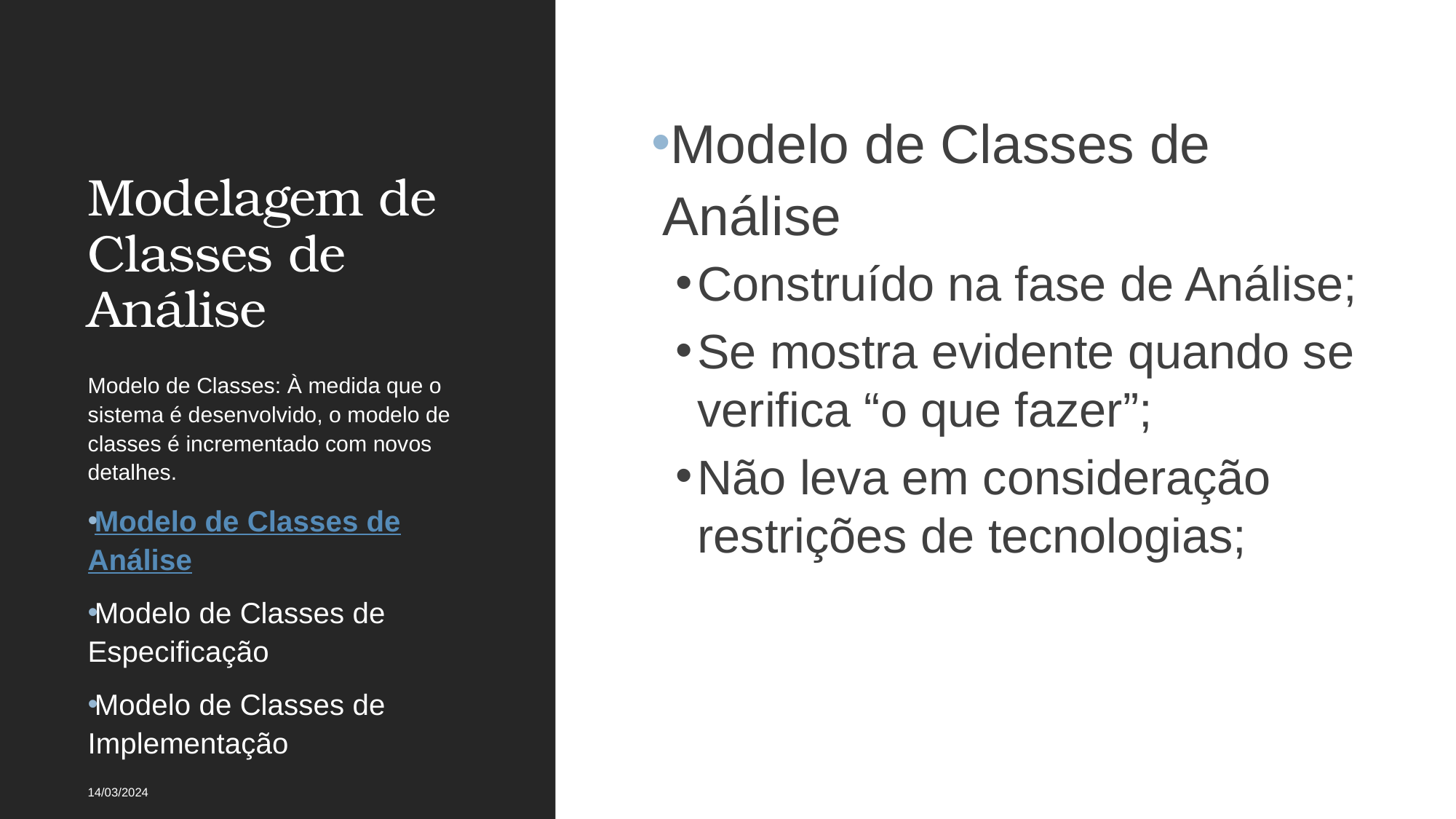

# Modelagem de Classes de Análise
Modelo de Classes de Análise
Construído na fase de Análise;
Se mostra evidente quando se verifica “o que fazer”;
Não leva em consideração restrições de tecnologias;

Modelo de Classes: À medida que o sistema é desenvolvido, o modelo de classes é incrementado com novos detalhes.
Modelo de Classes de Análise
Modelo de Classes de Especificação
Modelo de Classes de Implementação

14/03/2024